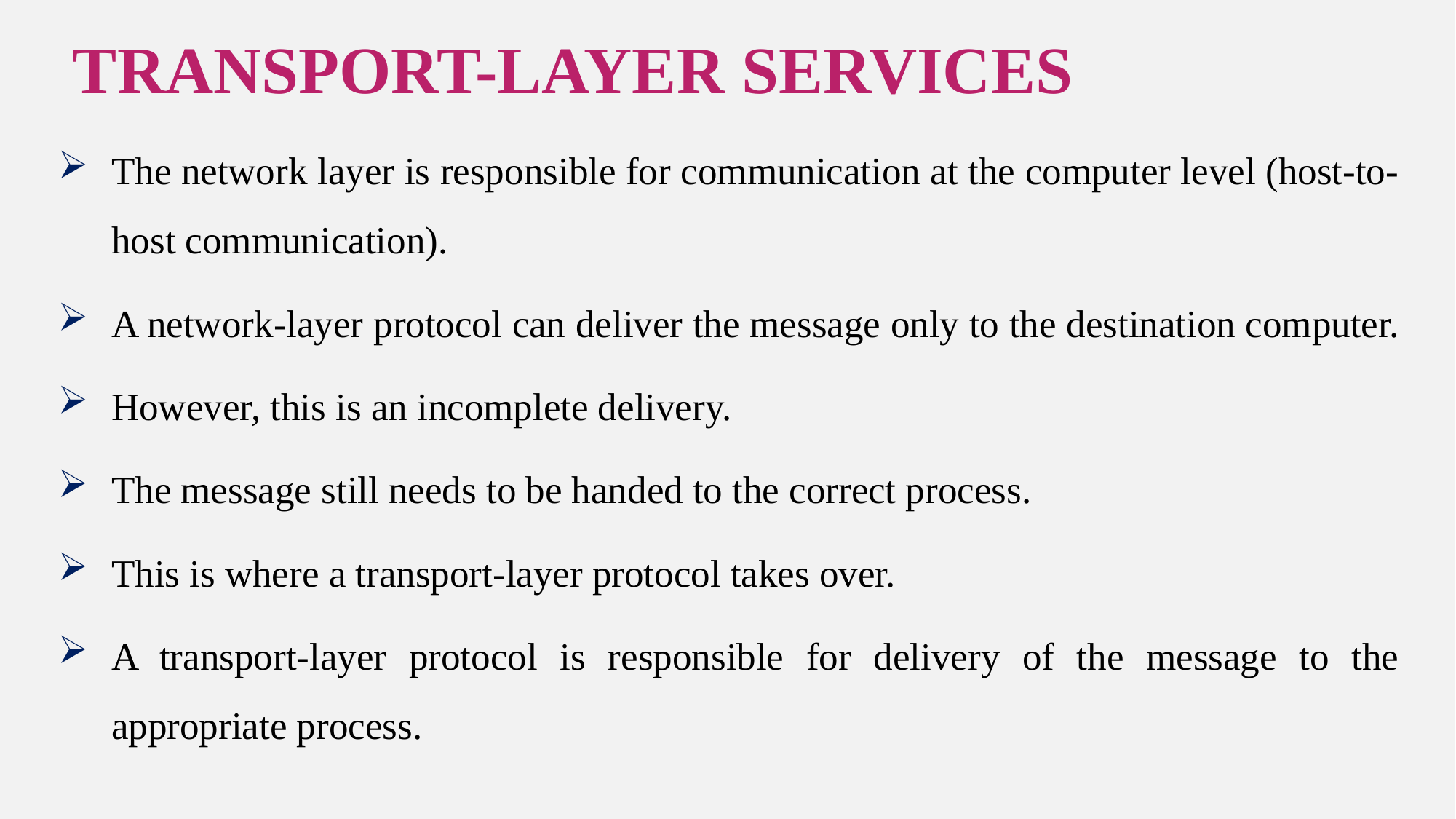

# TRANSPORT-LAYER SERVICES
The network layer is responsible for communication at the computer level (host-to-host communication).
A network-layer protocol can deliver the message only to the destination computer.
However, this is an incomplete delivery.
The message still needs to be handed to the correct process.
This is where a transport-layer protocol takes over.
A transport-layer protocol is responsible for delivery of the message to the appropriate process.